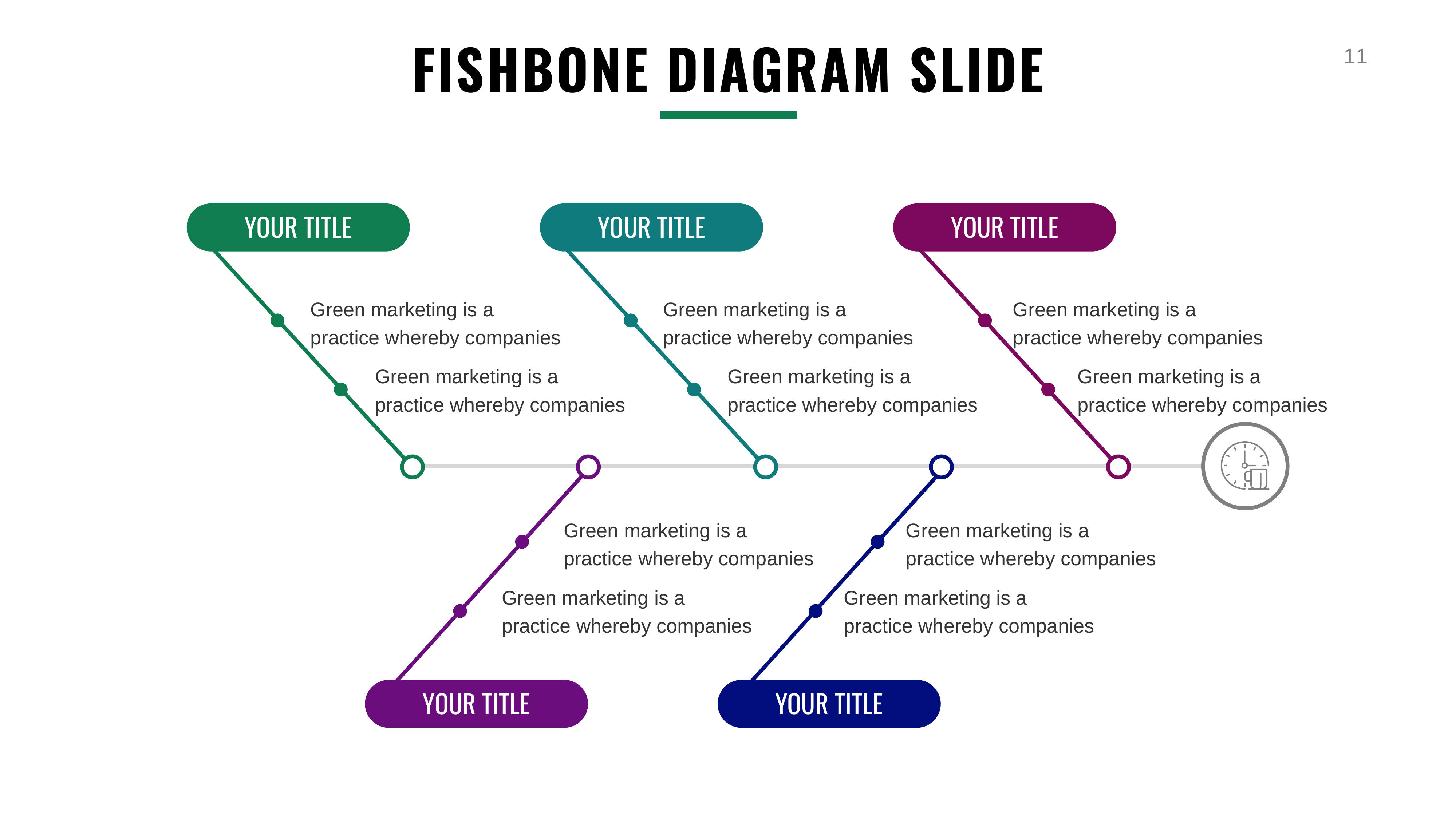

FISHBONE DIAGRAM SLIDE

YOUR TITLE
YOUR TITLE
YOUR TITLE

Green marketing is a practice whereby companies
Green marketing is a practice whereby companies
Green marketing is a practice whereby companies

Green marketing is a practice whereby companies
Green marketing is a practice whereby companies
Green marketing is a practice whereby companies

Green marketing is a practice whereby companies
Green marketing is a practice whereby companies

Green marketing is a practice whereby companies
Green marketing is a practice whereby companies

YOUR TITLE
YOUR TITLE